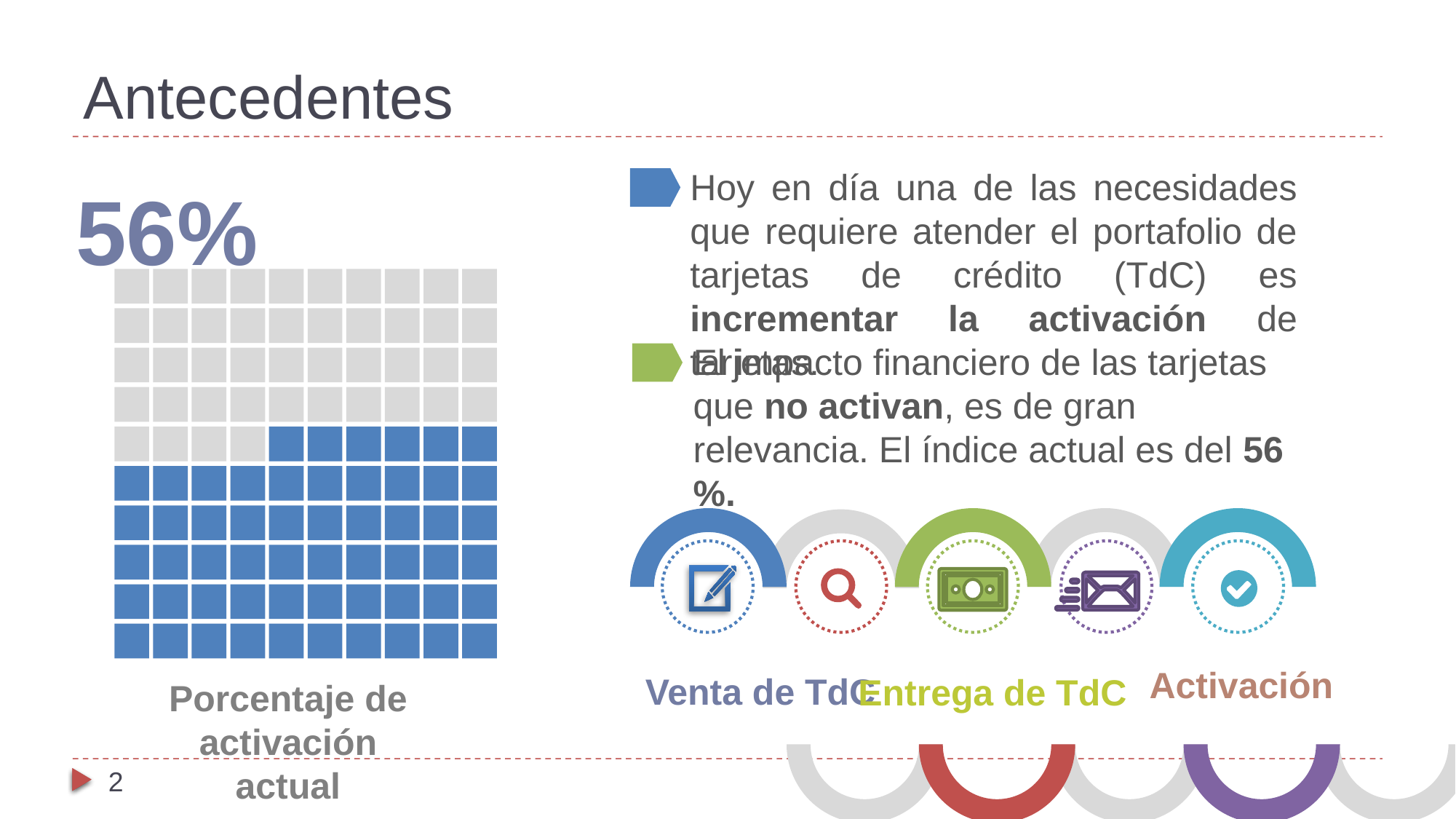

Antecedentes
Hoy en día una de las necesidades que requiere atender el portafolio de tarjetas de crédito (TdC) es incrementar la activación de tarjetas.

56%

El impacto financiero de las tarjetas que no activan, es de gran relevancia. El índice actual es del 56 %.

Activación

Venta de TdC
Entrega de TdC

Porcentaje de activación actual

2